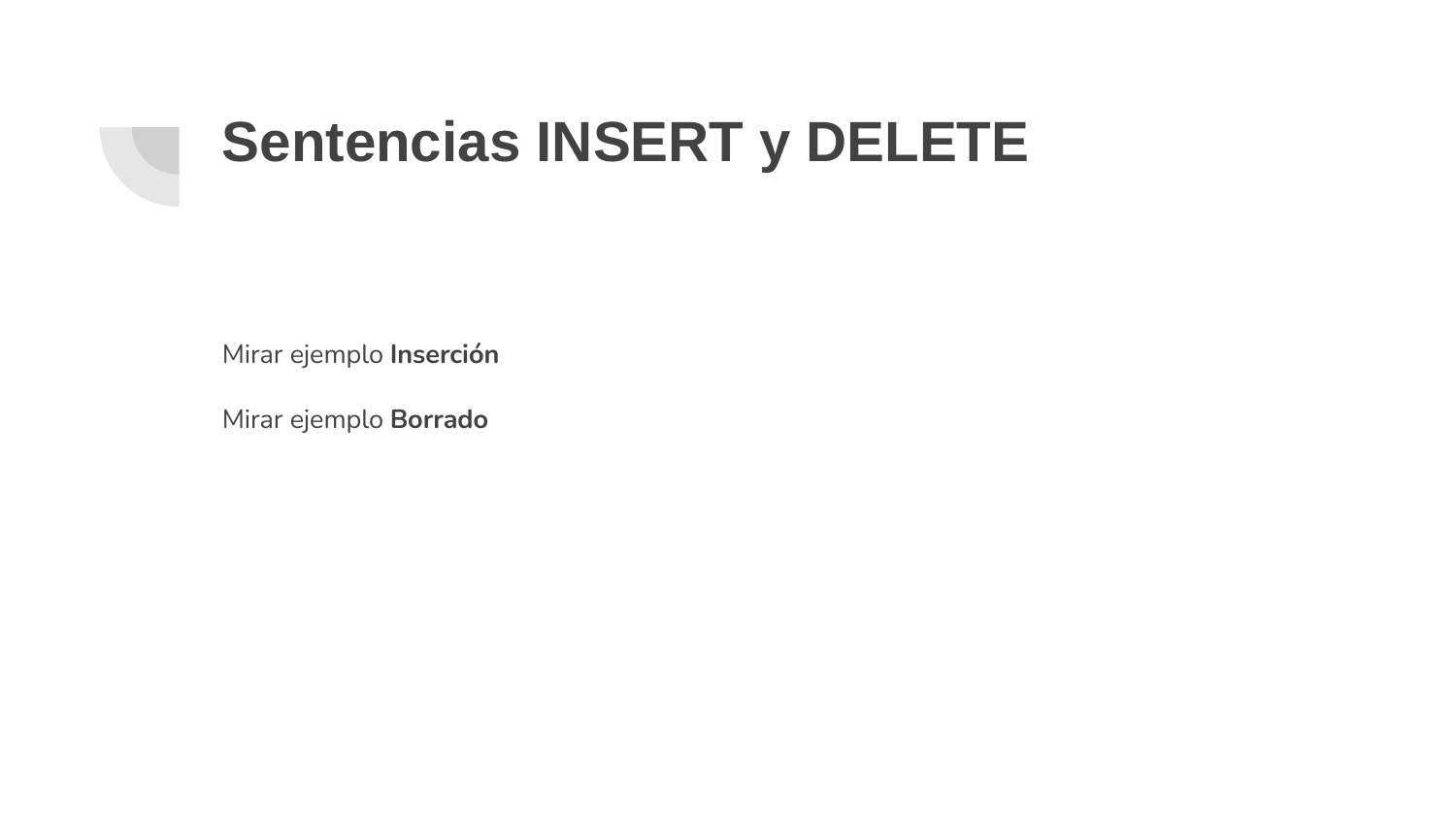

# Sentencias INSERT y DELETE
Mirar ejemplo Inserción
Mirar ejemplo Borrado